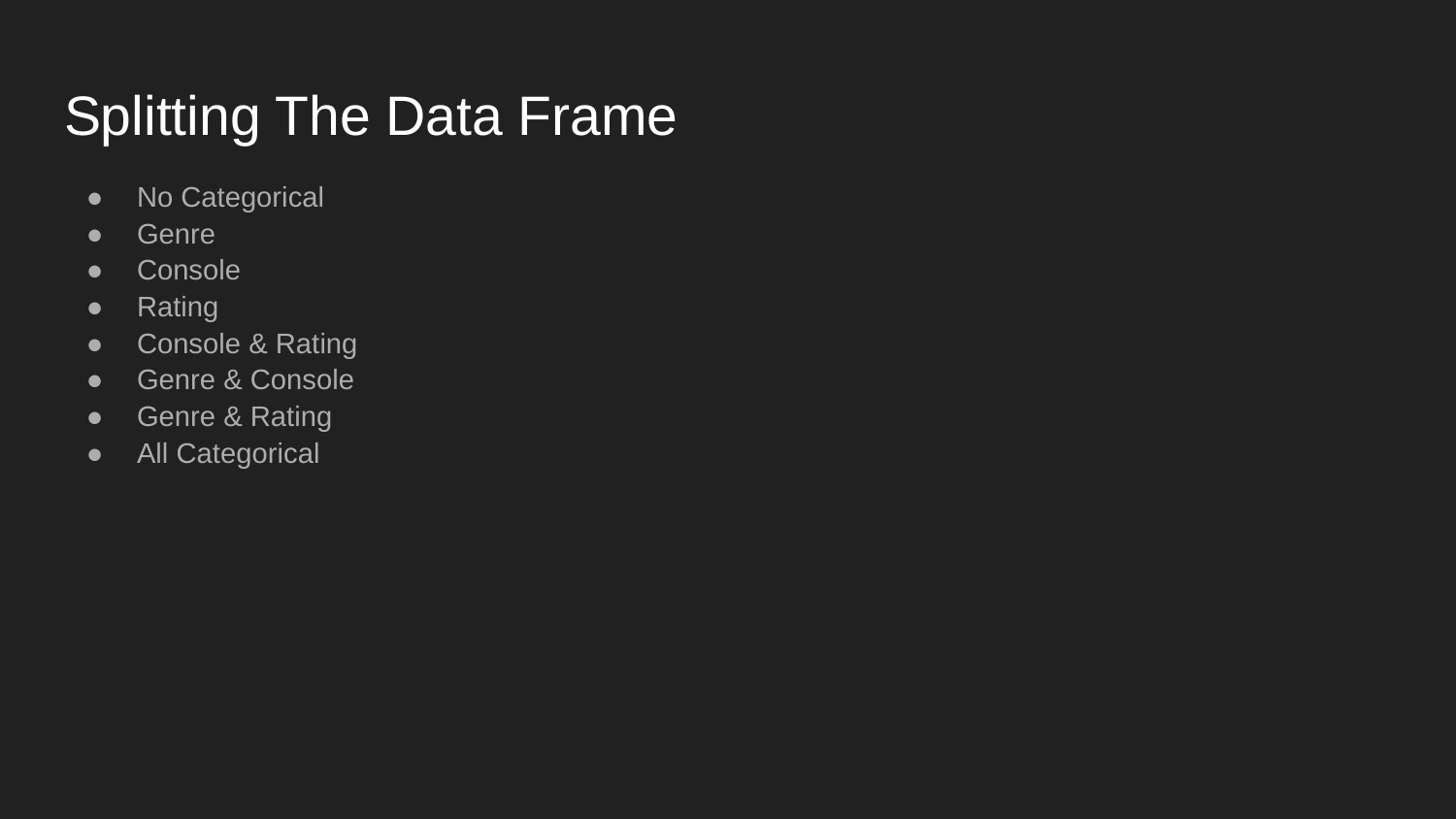

# Splitting The Data Frame
No Categorical
Genre
Console
Rating
Console & Rating
Genre & Console
Genre & Rating
All Categorical